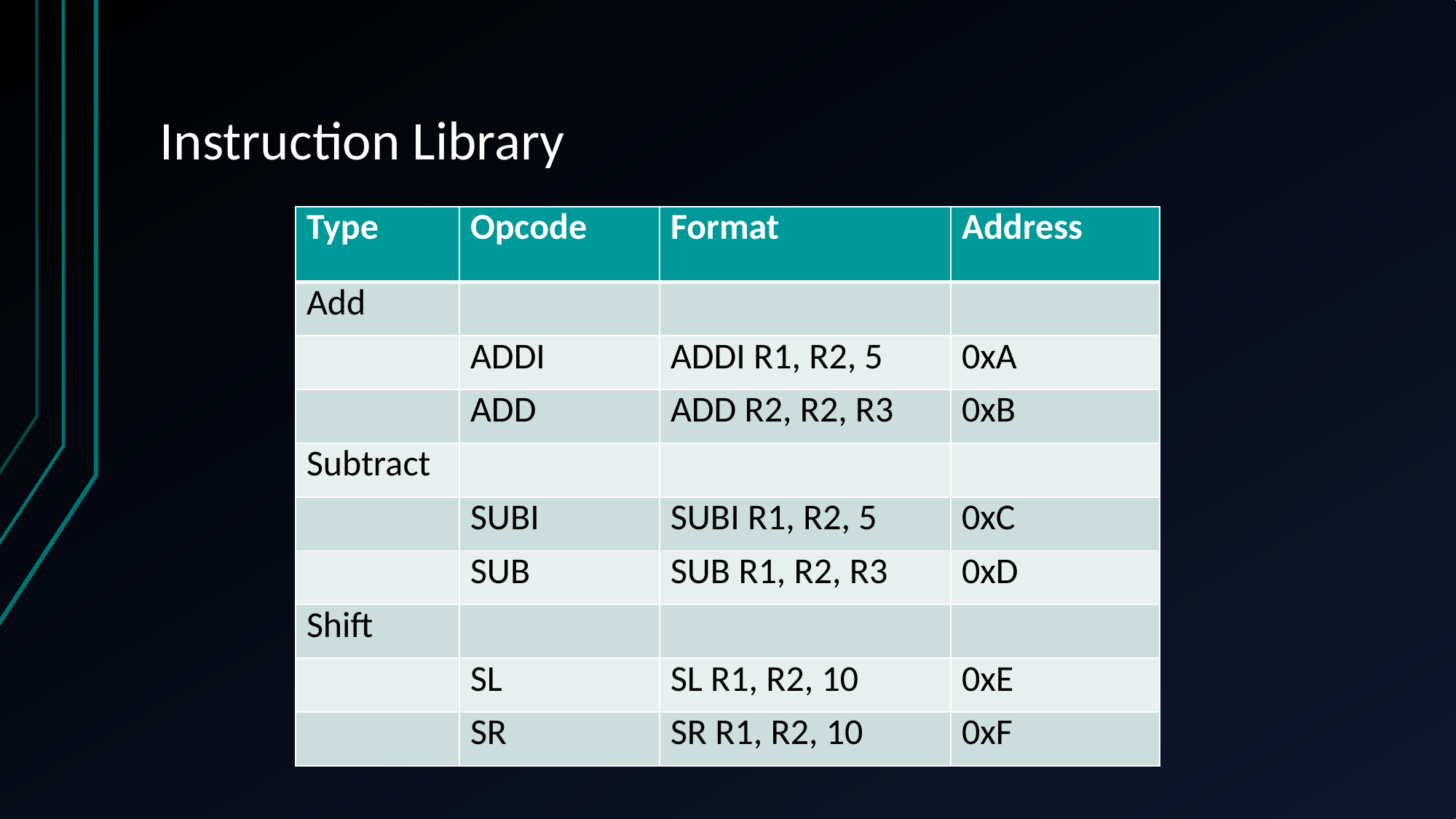

# Instruction Library
| Type | Opcode | Format | Address |
| --- | --- | --- | --- |
| Add |  |  |  |
|  | ADDI | ADDI R1, R2, 5 | 0xA |
|  | ADD | ADD R2, R2, R3 | 0xB |
| Subtract |  |  |  |
|  | SUBI | SUBI R1, R2, 5 | 0xC |
|  | SUB | SUB R1, R2, R3 | 0xD |
| Shift |  |  |  |
|  | SL | SL R1, R2, 10 | 0xE |
|  | SR | SR R1, R2, 10 | 0xF |